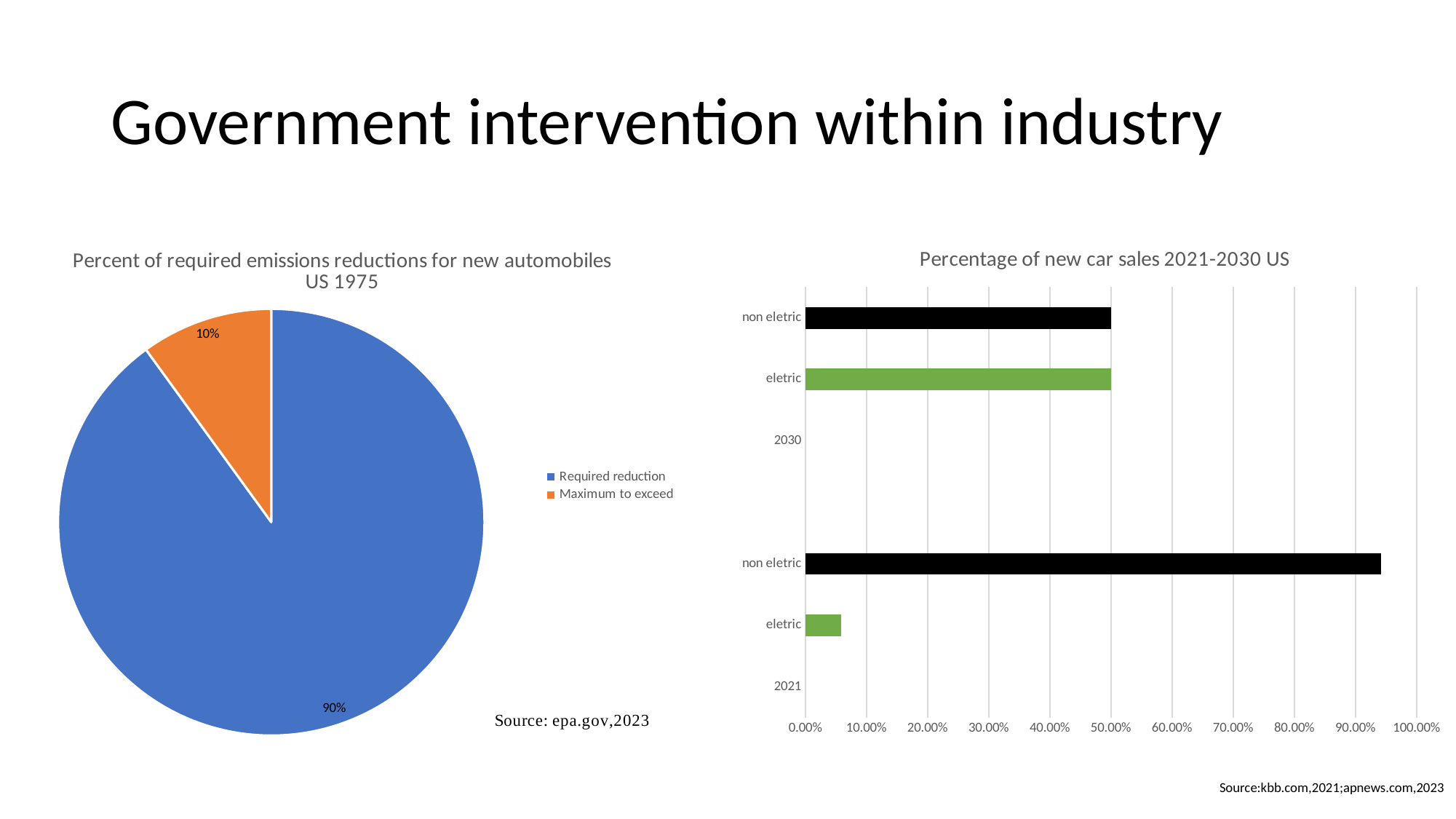

# Government intervention within industry

### Chart: Percent of required emissions reductions for new automobiles US 1975

| Category |  |
|---|---|
| Required reduction | 0.9 |
| Maximum to exceed | 0.1 |

### Chart: Percentage of new car sales 2021-2030 US

| Category |  |
|---|---|
| 2021 | None |
| eletric | 0.058 |
| non eletric | 0.942 |
|  | None |
| 2030 | None |
| eletric | 0.5 |
| non eletric | 0.5 |
Source:kbb.com,2021;apnews.com,2023